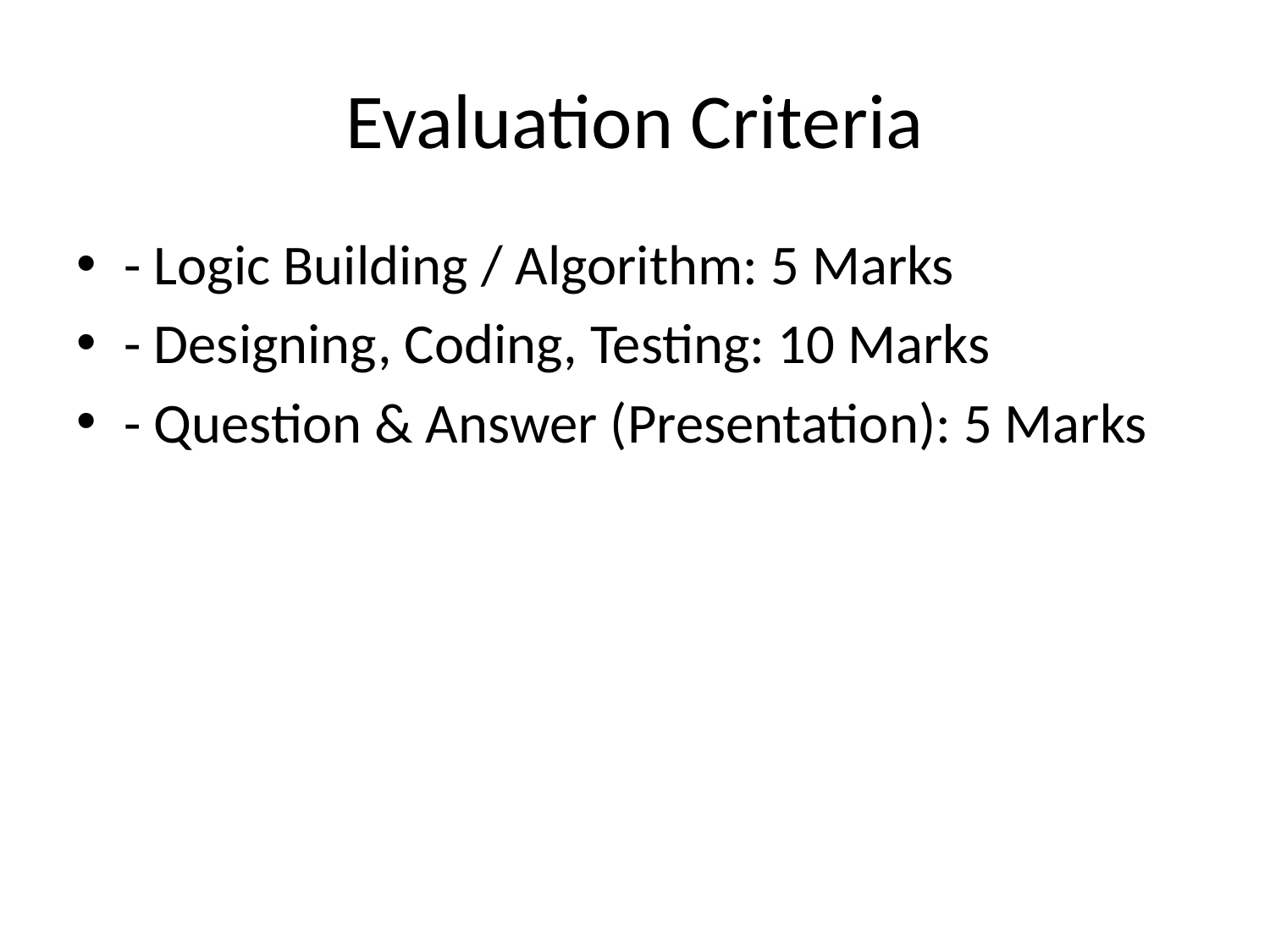

# Evaluation Criteria
- Logic Building / Algorithm: 5 Marks
- Designing, Coding, Testing: 10 Marks
- Question & Answer (Presentation): 5 Marks